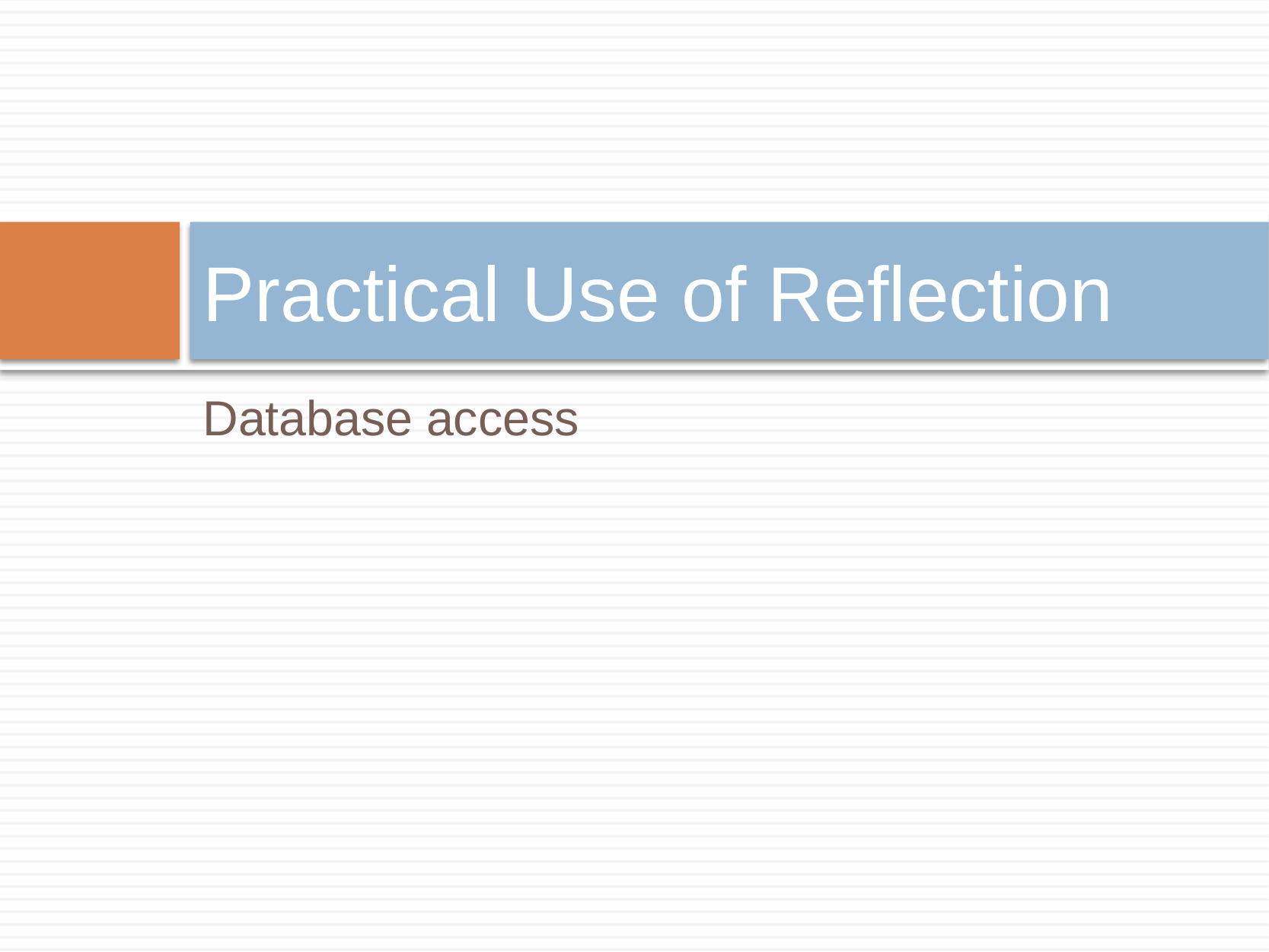

# Practical Use of Reflection
Database access